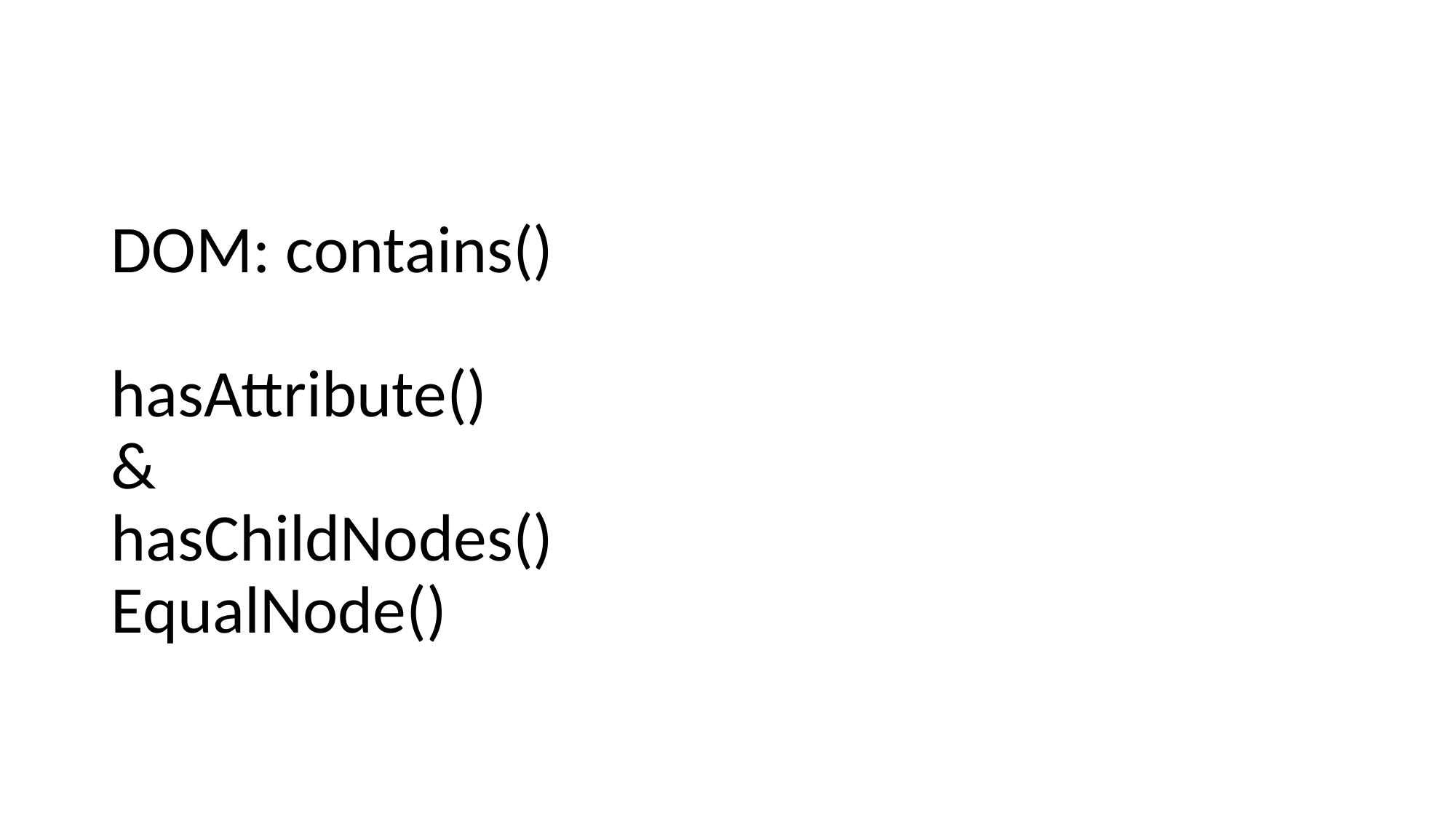

# DOM: contains() hasAttribute() & hasChildNodes() EqualNode()